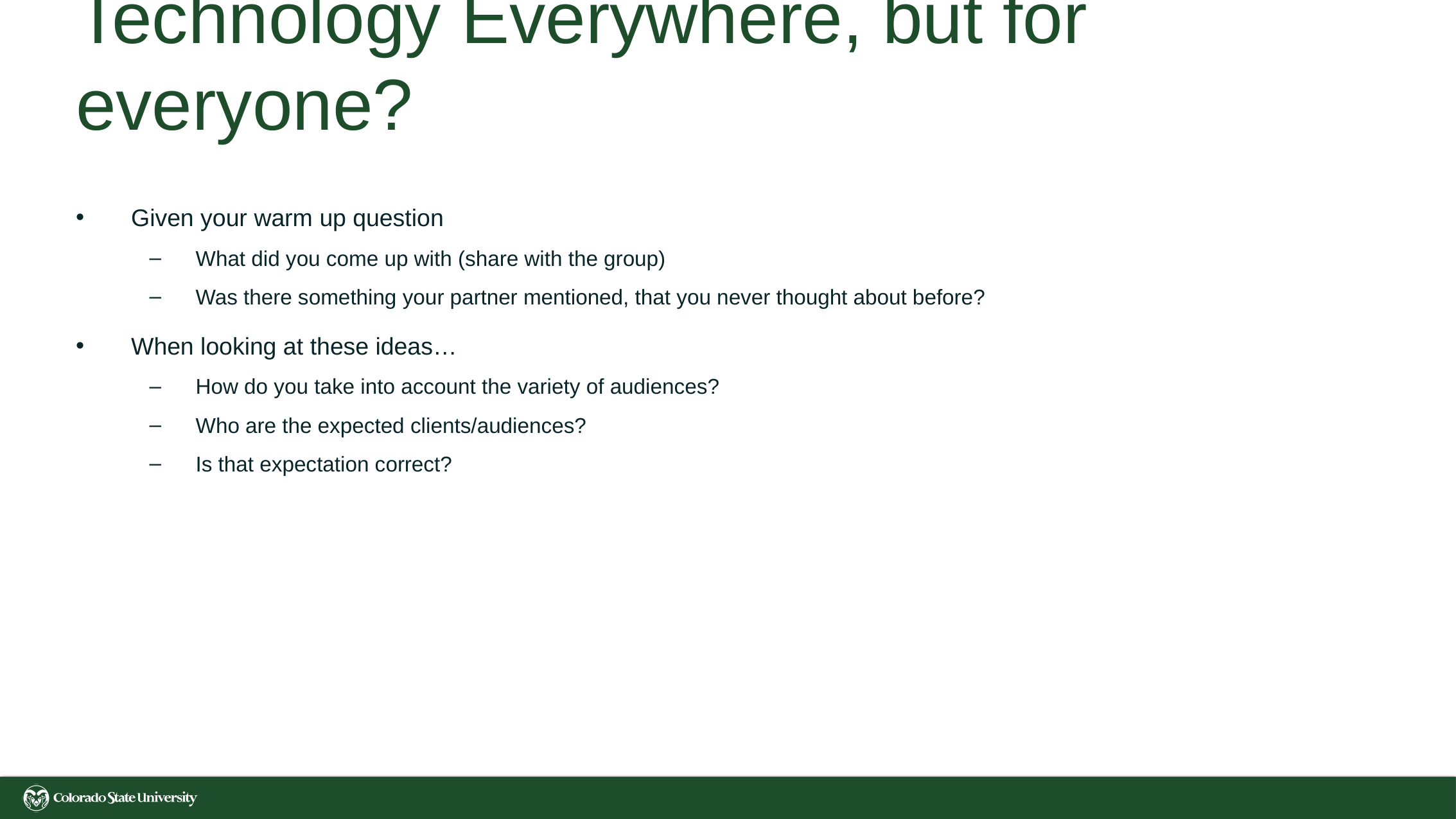

# Technology Everywhere, but for everyone?
Given your warm up question
What did you come up with (share with the group)
Was there something your partner mentioned, that you never thought about before?
When looking at these ideas…
How do you take into account the variety of audiences?
Who are the expected clients/audiences?
Is that expectation correct?